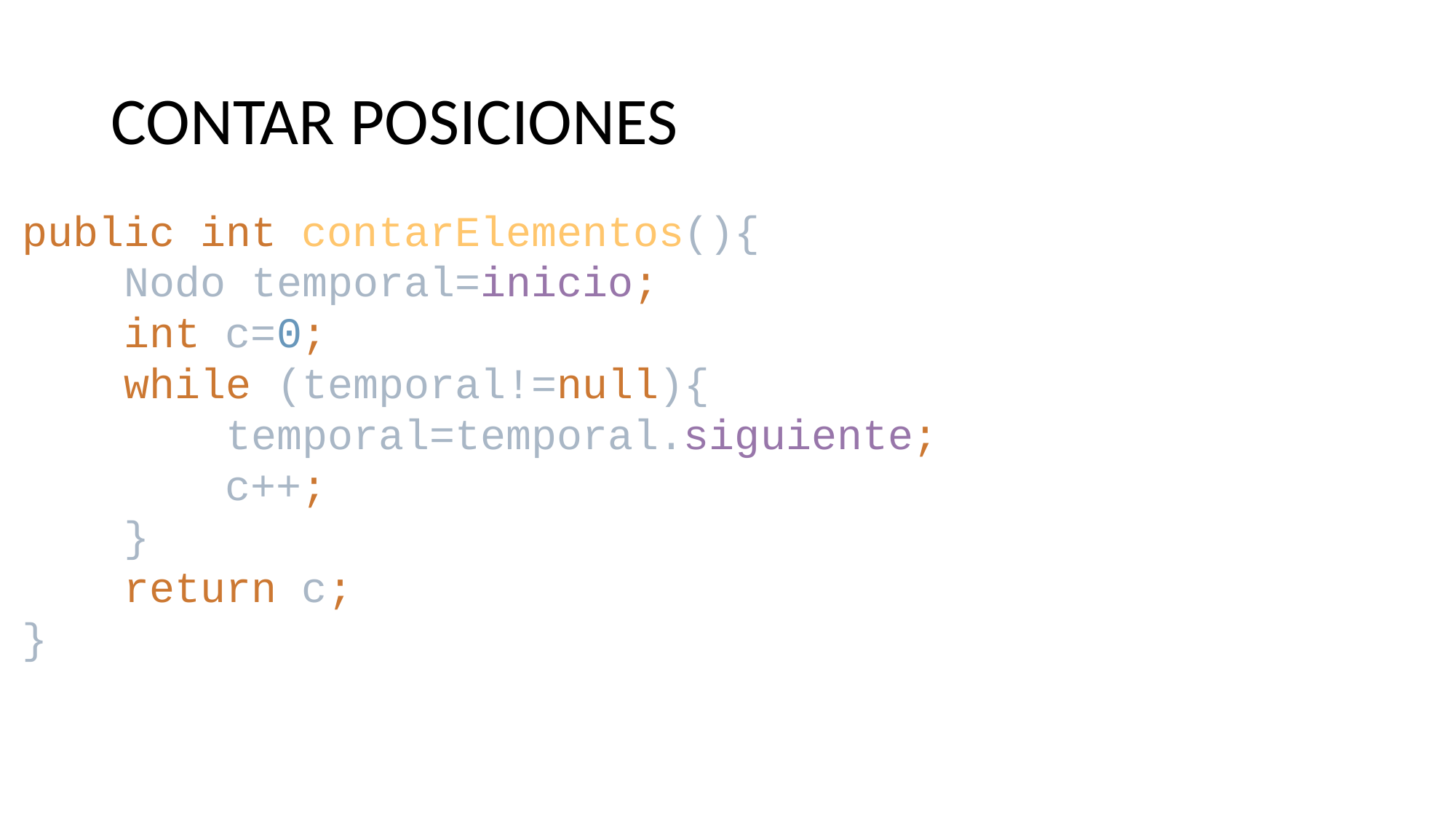

# CONTAR POSICIONES
public int contarElementos(){
    Nodo temporal=inicio;
    int c=0;
    while (temporal!=null){
        temporal=temporal.siguiente;
        c++;
    }
    return c;
}